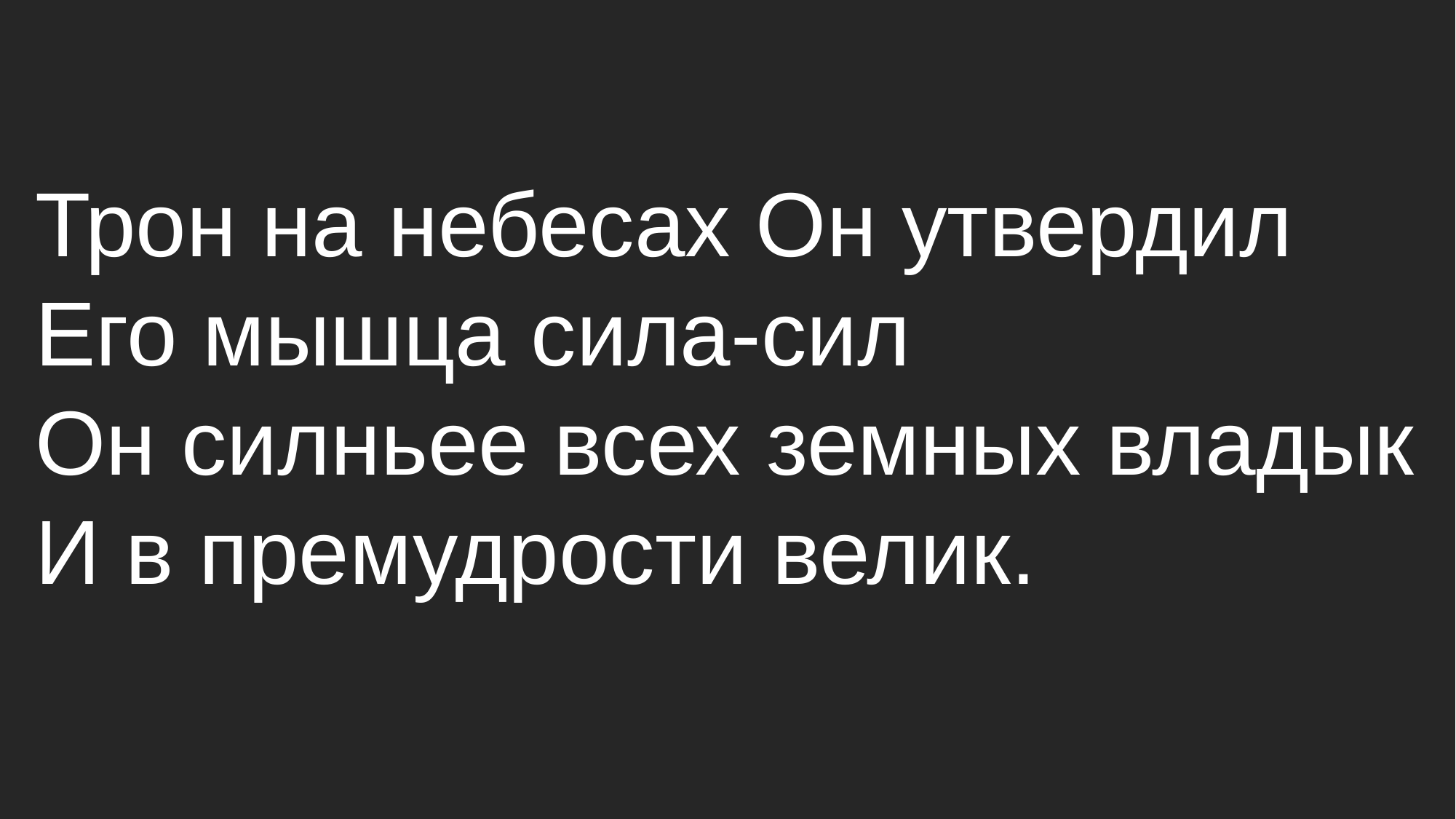

Трон на небесах Он утвердил
Его мышца сила-сил
Он силньее всех земных владык
И в премудрости велик.